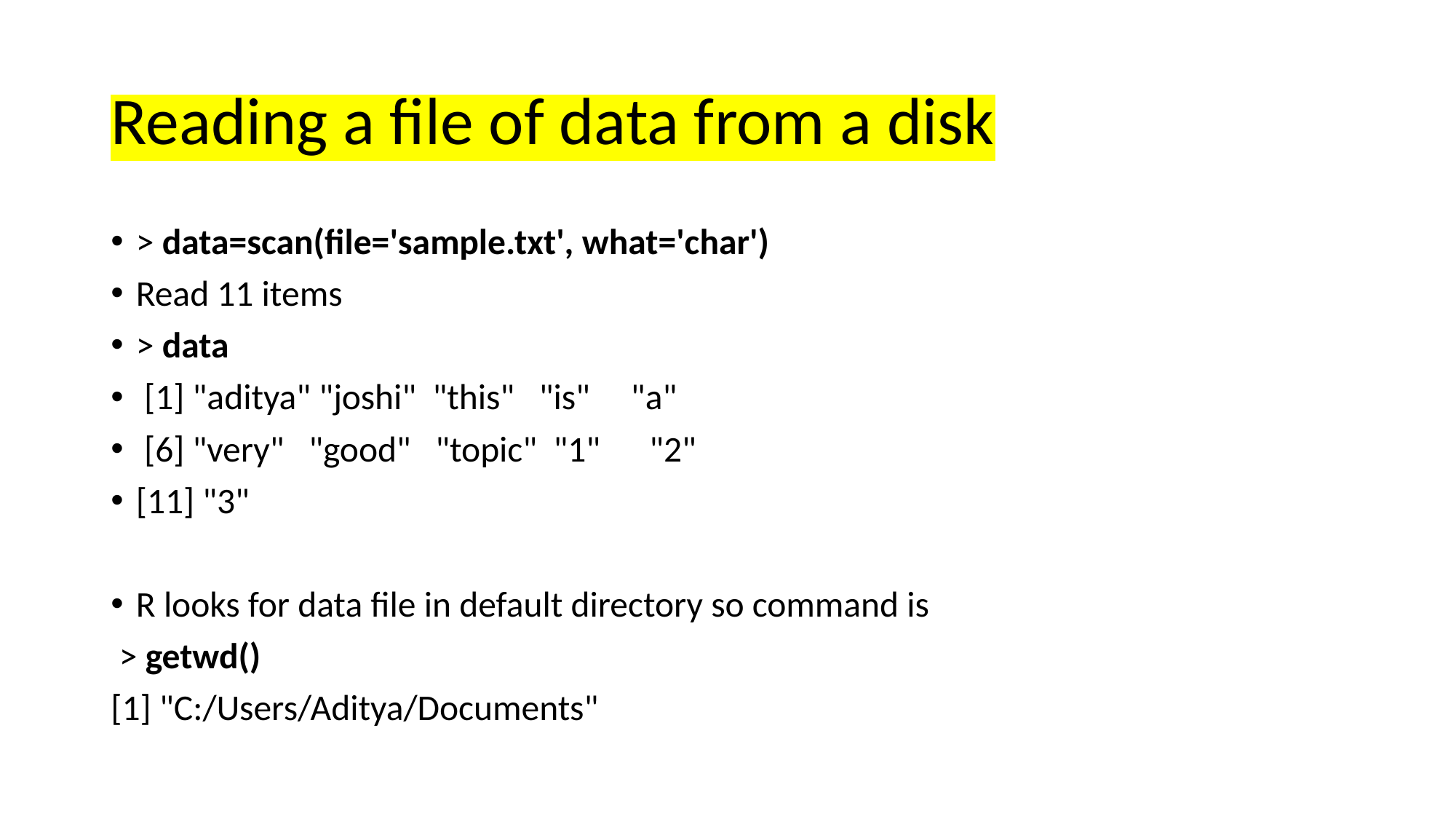

# Reading a file of data from a disk
> data=scan(file='sample.txt', what='char')
Read 11 items
> data
 [1] "aditya" "joshi"  "this"   "is"     "a"
 [6] "very"   "good"   "topic"  "1"      "2"
[11] "3"

R looks for data file in default directory so command is
 > getwd()
[1] "C:/Users/Aditya/Documents"